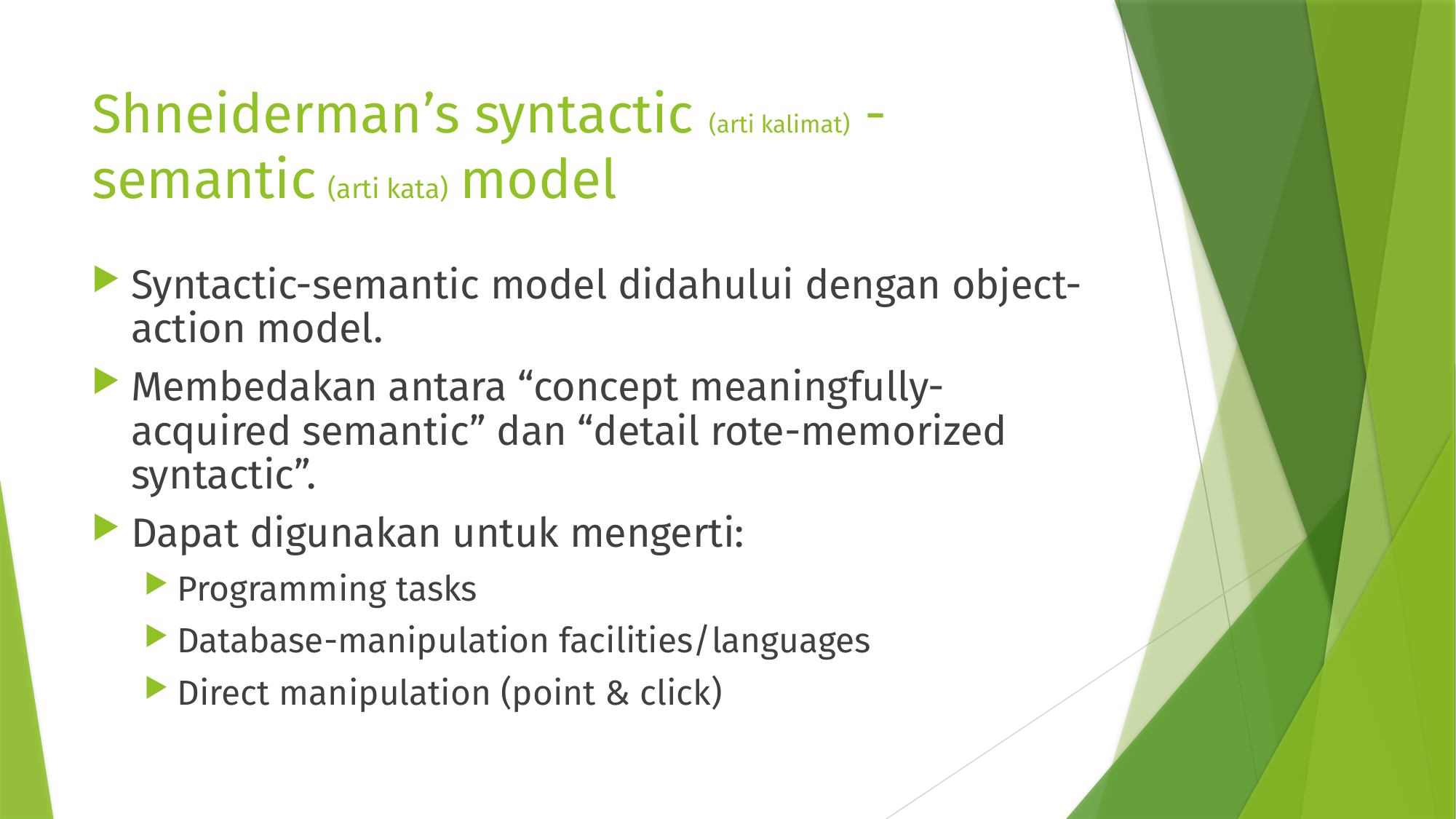

# Shneiderman’s syntactic (arti kalimat) - semantic (arti kata) model
Syntactic-semantic model didahului dengan object-action model.
Membedakan antara “concept meaningfully-acquired semantic” dan “detail rote-memorized syntactic”.
Dapat digunakan untuk mengerti:
Programming tasks
Database-manipulation facilities/languages
Direct manipulation (point & click)